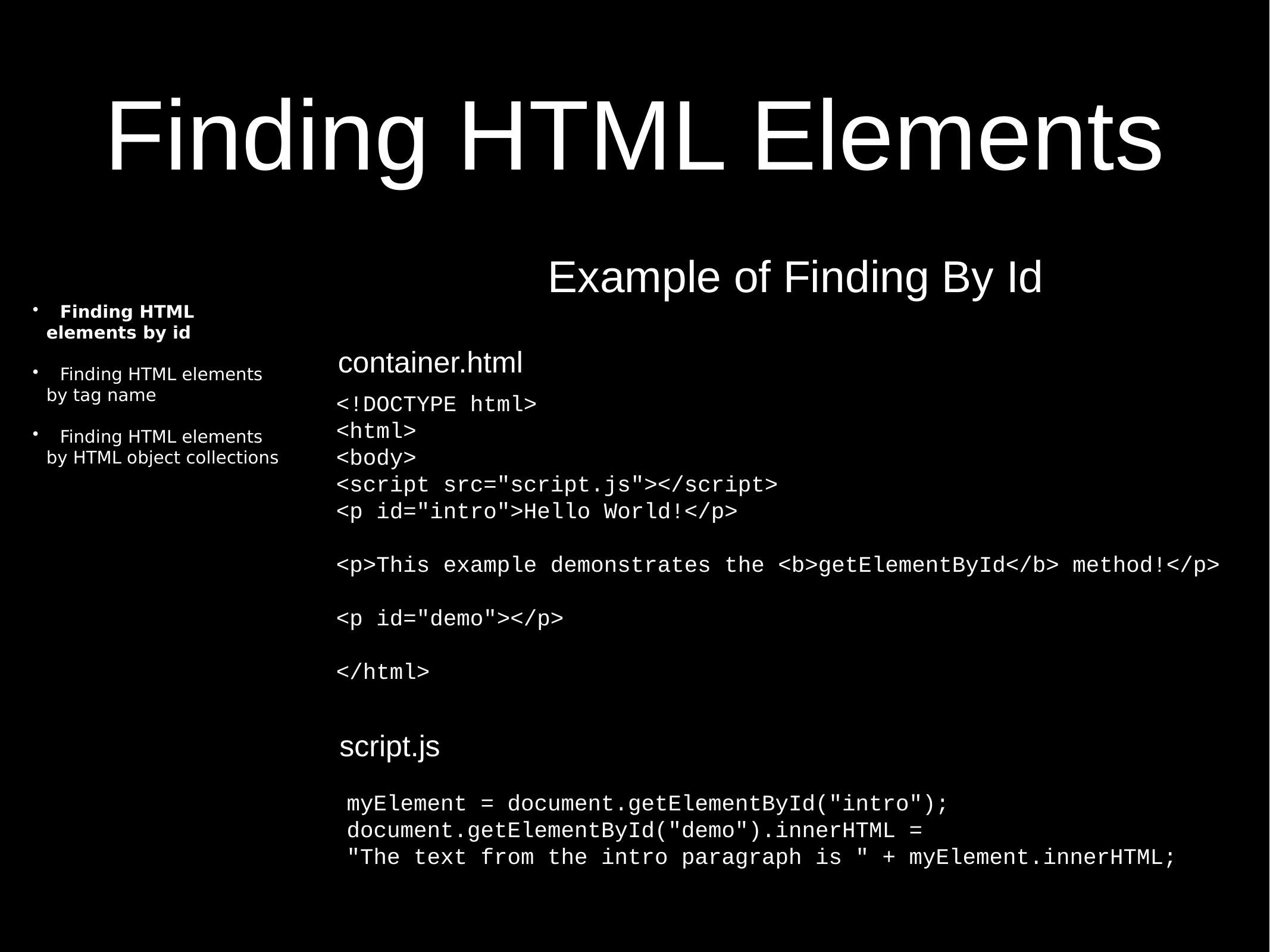

# Finding HTML Elements
Example of Finding By Id
	Finding HTML  elements by id

	Finding HTML elements by tag name

	Finding HTML elements by HTML object collections
container.html
<!DOCTYPE html>
<html>
<body>
<script src="script.js"></script>
<p id="intro">Hello World!</p>

<p>This example demonstrates the <b>getElementById</b> method!</p>

<p id="demo"></p>

</html>
script.js
myElement = document.getElementById("intro");
document.getElementById("demo").innerHTML =
"The text from the intro paragraph is " + myElement.innerHTML;